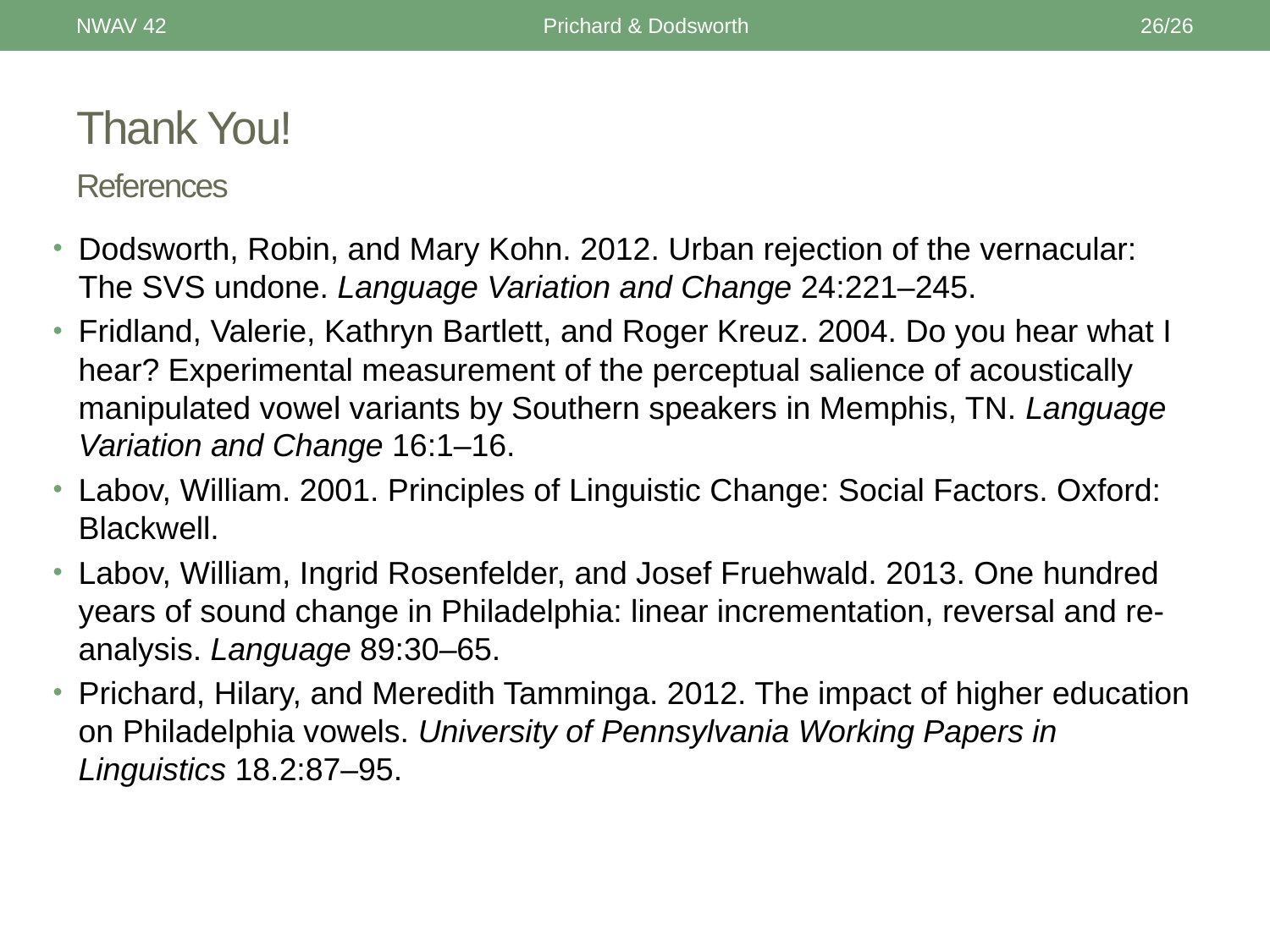

NWAV 42
Prichard & Dodsworth
26/26
# Thank You! References
Dodsworth, Robin, and Mary Kohn. 2012. Urban rejection of the vernacular: The SVS undone. Language Variation and Change 24:221–245.
Fridland, Valerie, Kathryn Bartlett, and Roger Kreuz. 2004. Do you hear what I hear? Experimental measurement of the perceptual salience of acoustically manipulated vowel variants by Southern speakers in Memphis, TN. Language Variation and Change 16:1–16.
Labov, William. 2001. Principles of Linguistic Change: Social Factors. Oxford: Blackwell.
Labov, William, Ingrid Rosenfelder, and Josef Fruehwald. 2013. One hundred years of sound change in Philadelphia: linear incrementation, reversal and re-analysis. Language 89:30–65.
Prichard, Hilary, and Meredith Tamminga. 2012. The impact of higher education on Philadelphia vowels. University of Pennsylvania Working Papers in Linguistics 18.2:87–95.